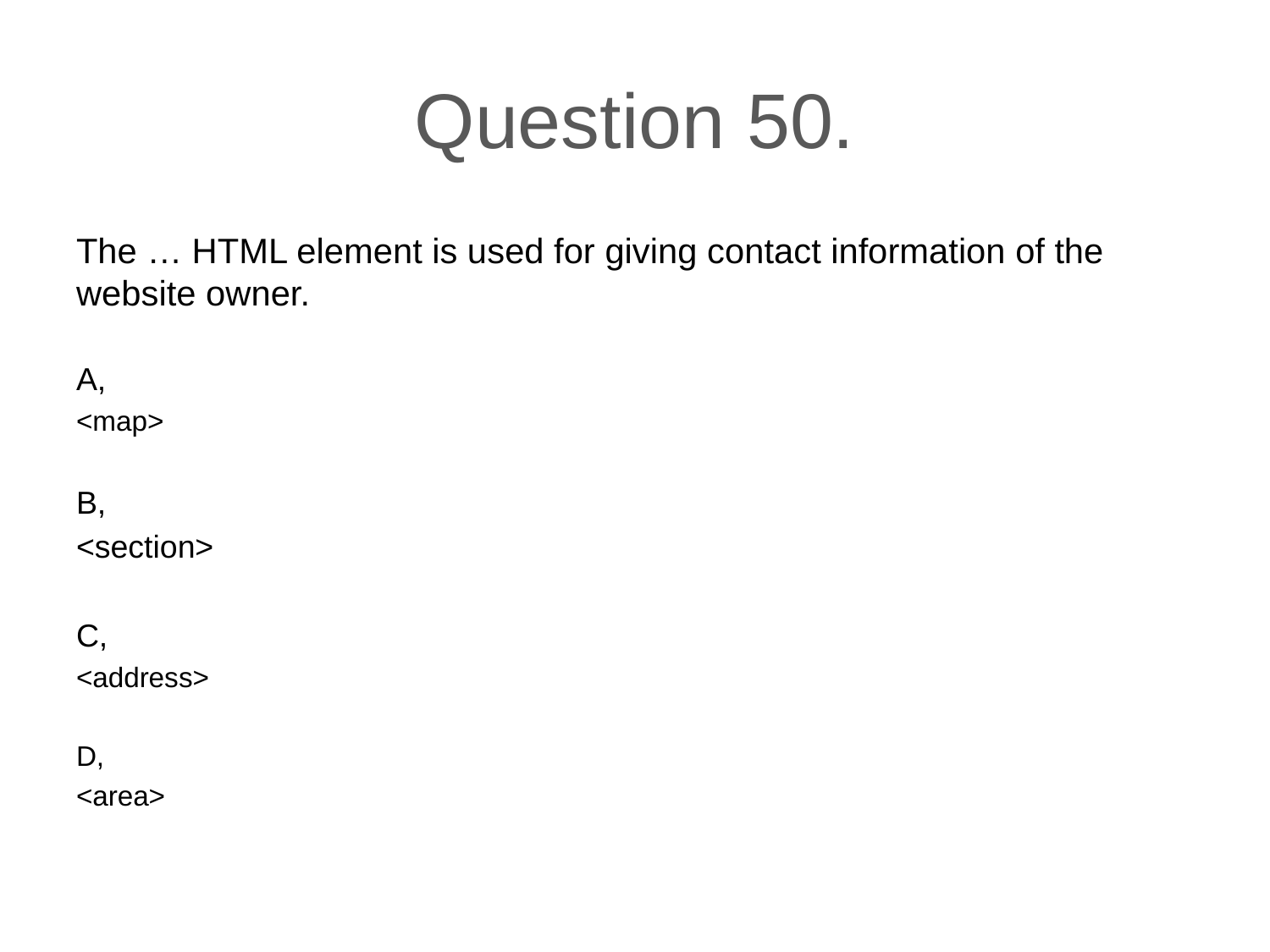

# Question 50.
The … HTML element is used for giving contact information of the website owner.

A,
<map>

B,
<section>

C,
<address>

D,
<area>